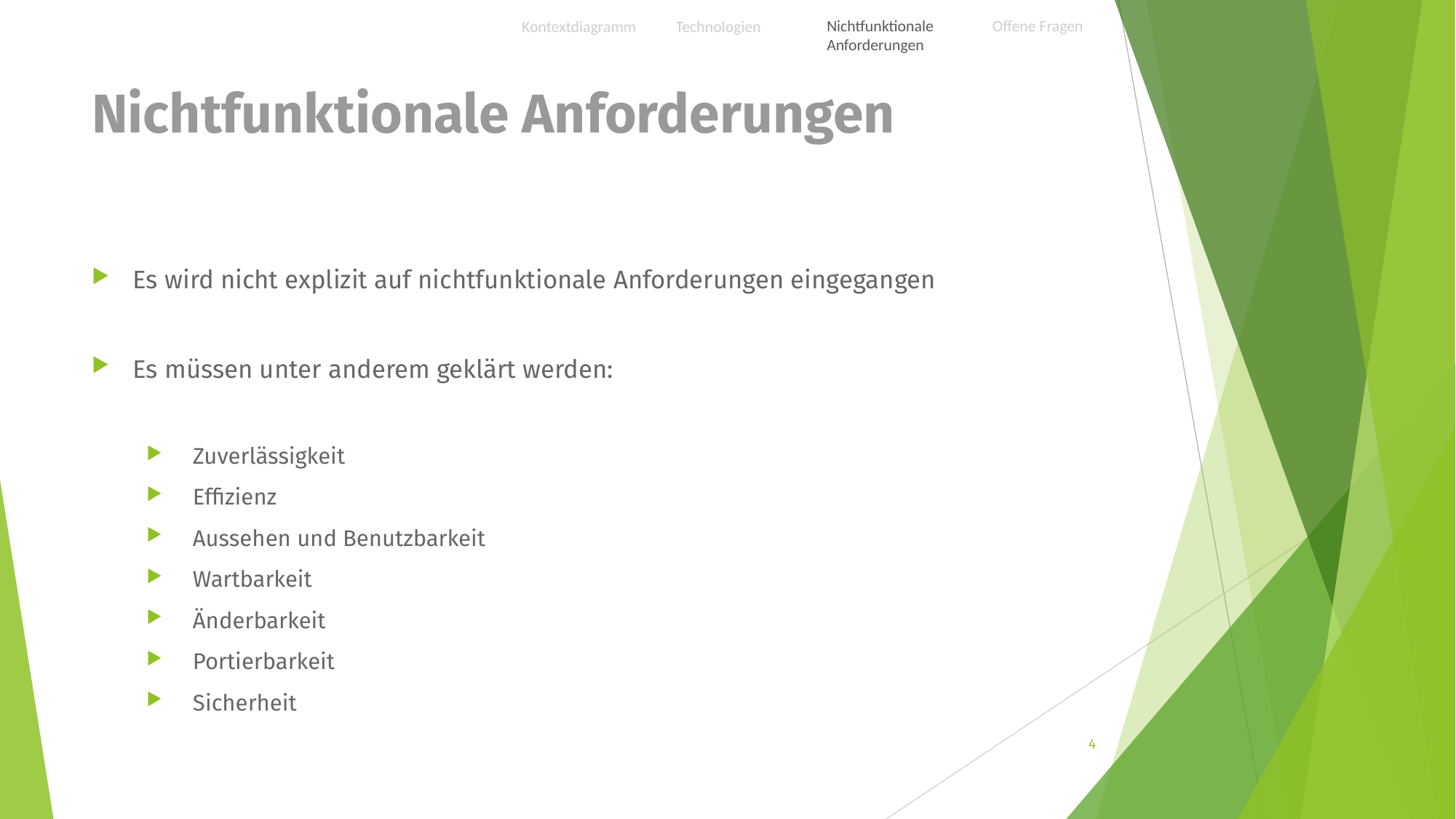

Nichtfunktionale Anforderungen
Offene Fragen
Technologien
Kontextdiagramm
# Nichtfunktionale Anforderungen
Es wird nicht explizit auf nichtfunktionale Anforderungen eingegangen

Es müssen unter anderem geklärt werden:

  Zuverlässigkeit
  Effizienz
  Aussehen und Benutzbarkeit
  Wartbarkeit
  Änderbarkeit
  Portierbarkeit
  Sicherheit

4